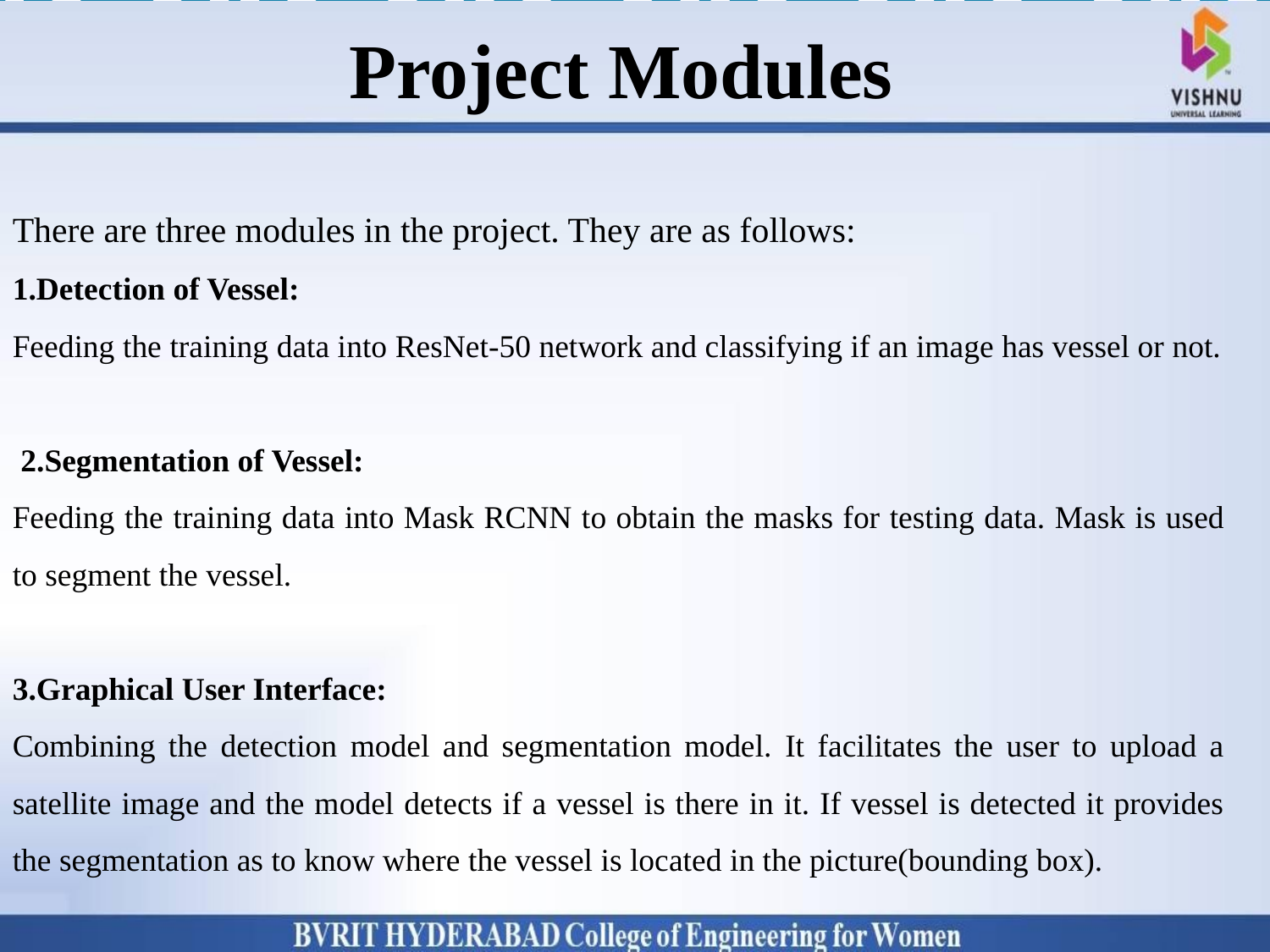

# Project Modules
There are three modules in the project. They are as follows:
1.Detection of Vessel:
Feeding the training data into ResNet-50 network and classifying if an image has vessel or not.

 2.Segmentation of Vessel:
Feeding the training data into Mask RCNN to obtain the masks for testing data. Mask is used to segment the vessel.

3.Graphical User Interface:
Combining the detection model and segmentation model. It facilitates the user to upload a satellite image and the model detects if a vessel is there in it. If vessel is detected it provides the segmentation as to know where the vessel is located in the picture(bounding box).